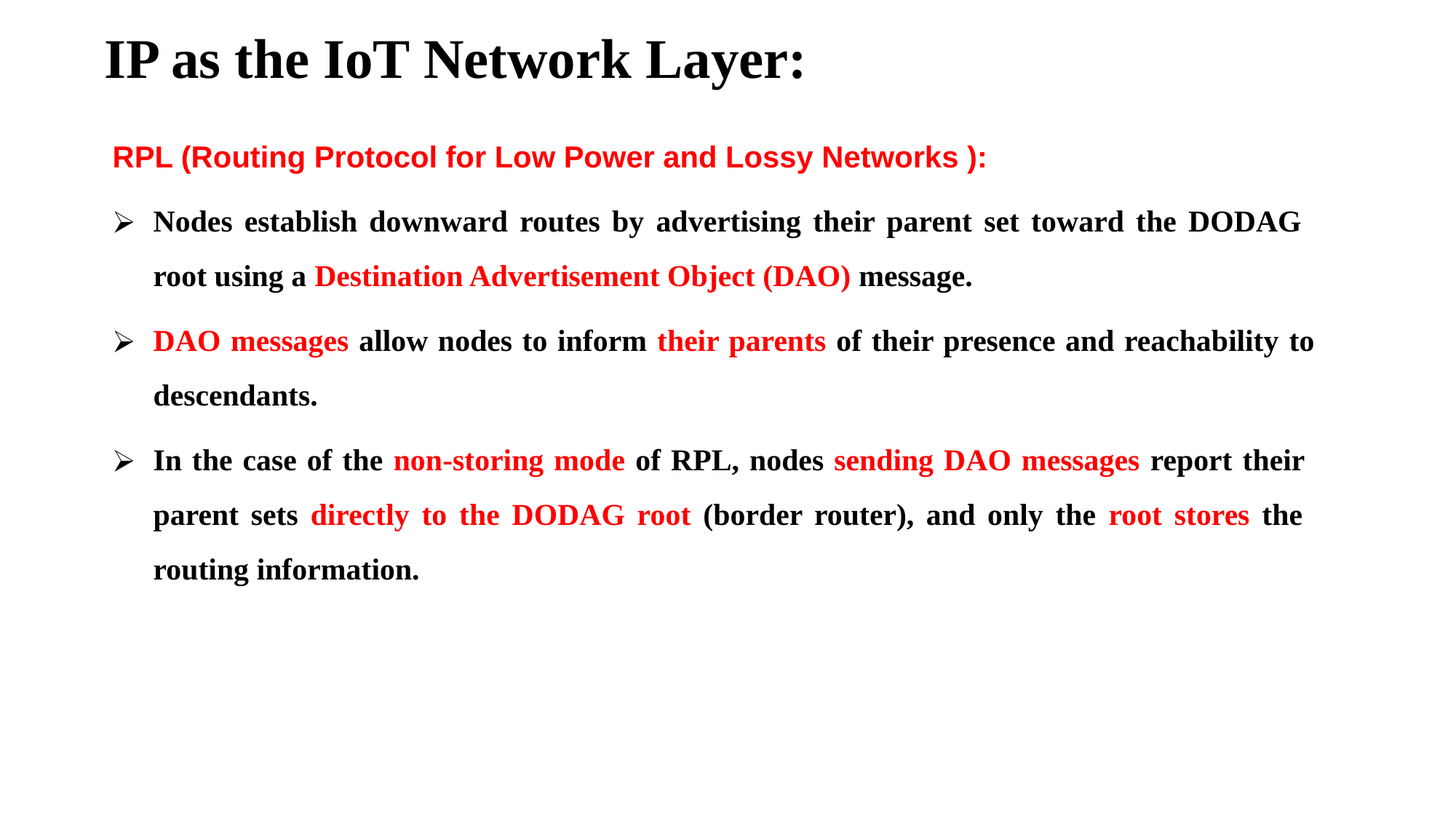

# IP as the IoT Network Layer:

RPL (Routing Protocol for Low Power and Lossy Networks ):
Nodes establish downward routes by advertising their parent set toward the DODAG  root using a Destination Advertisement Object (DAO) message.
DAO messages allow nodes to inform their parents of their presence and reachability to descendants.
In the case of the non-storing mode of RPL, nodes sending DAO messages report their  parent sets directly to the DODAG root (border router), and only the root stores the  routing information.